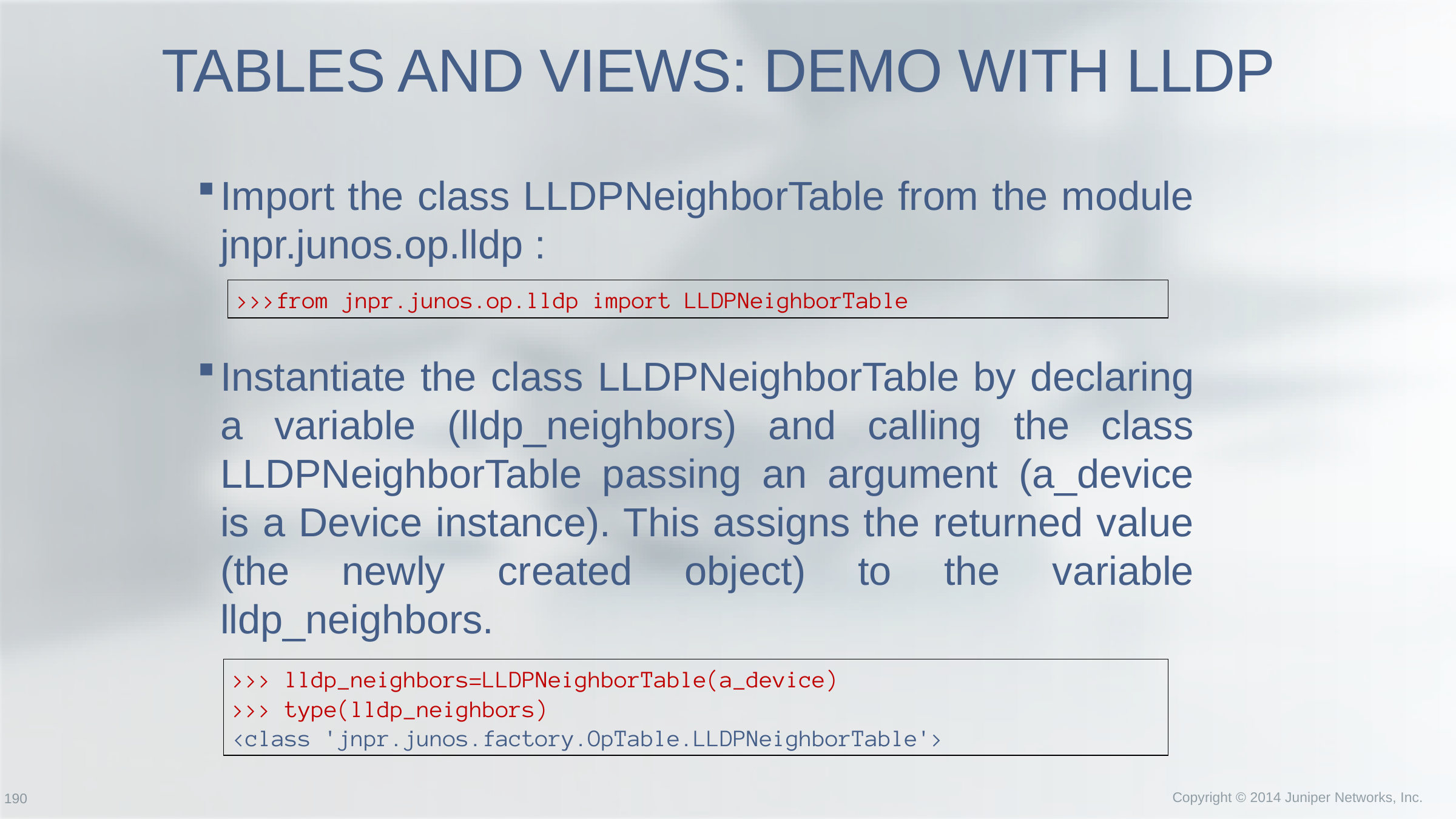

# TABLES AND VIEWS: DEMO WITH LLDP
Import the class LLDPNeighborTable from the module jnpr.junos.op.lldp :
>>>from jnpr.junos.op.lldp import LLDPNeighborTable
Instantiate the class LLDPNeighborTable by declaring a variable (lldp_neighbors) and calling the class LLDPNeighborTable passing an argument (a_device is a Device instance). This assigns the returned value (the newly created object) to the variable lldp_neighbors.
>>> lldp_neighbors=LLDPNeighborTable(a_device)
>>> type(lldp_neighbors)
<class 'jnpr.junos.factory.OpTable.LLDPNeighborTable'>